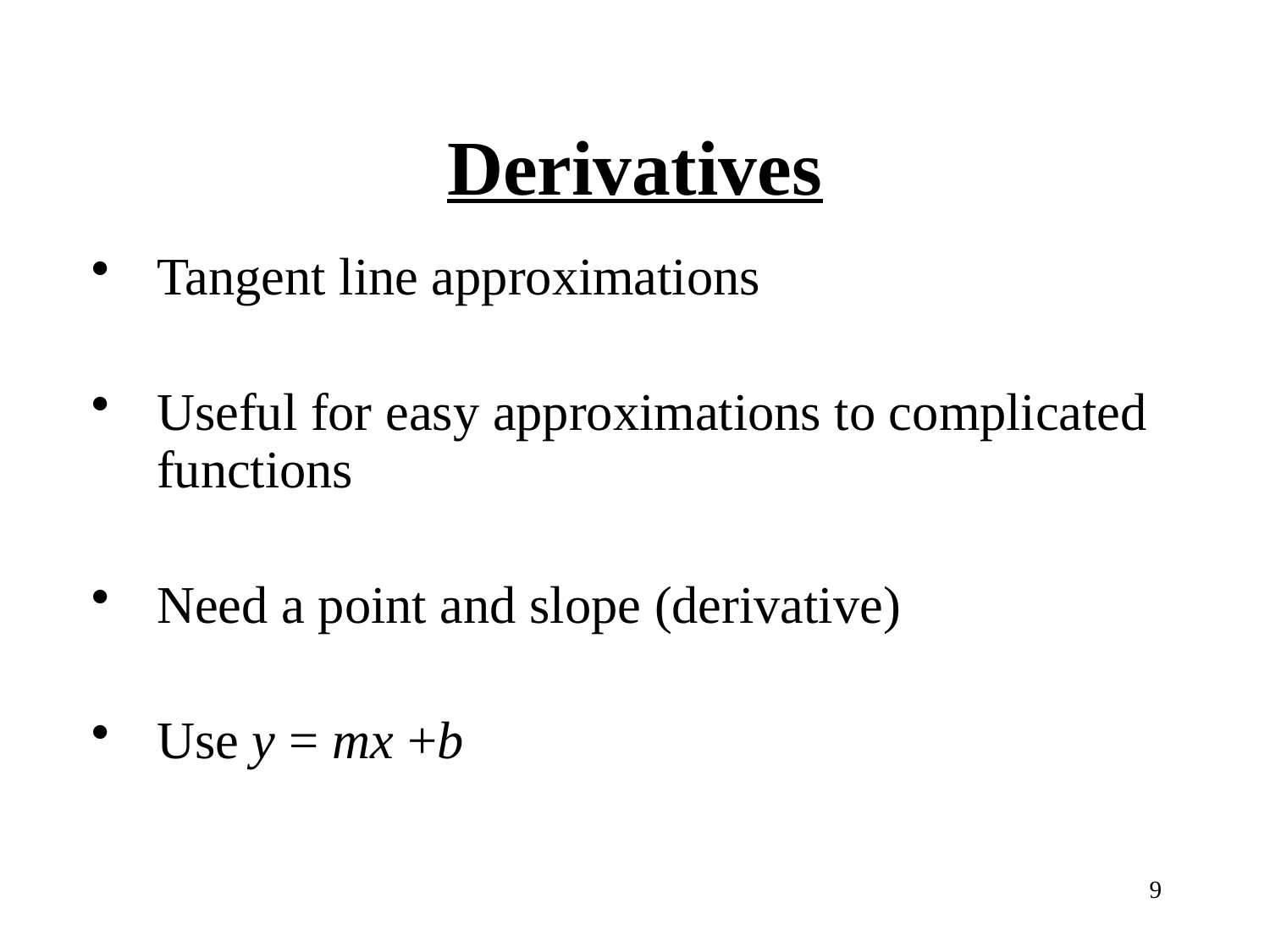

# Derivatives
Tangent line approximations

Useful for easy approximations to complicated functions

Need a point and slope (derivative)

Use y = mx +b
9